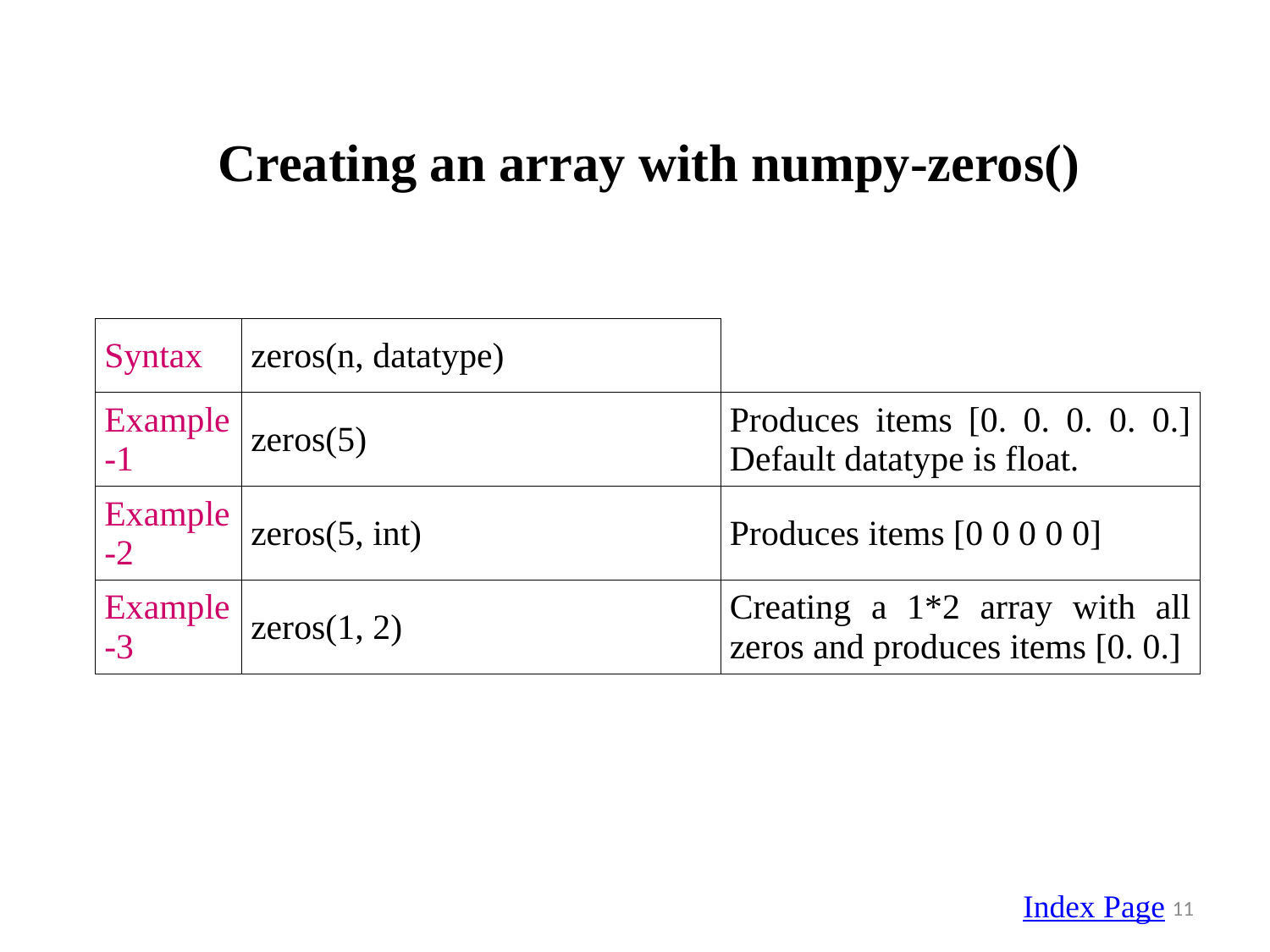

Creating an array with numpy-zeros()
| Syntax | zeros(n, datatype) |  |
| --- | --- | --- |
| Example-1 | zeros(5) | Produces items [0. 0. 0. 0. 0.] Default datatype is float. |
| Example-2 | zeros(5, int) | Produces items [0 0 0 0 0] |
| Example-3 | zeros(1, 2) | Creating a 1\*2 array with all zeros and produces items [0. 0.] |

Index Page
11